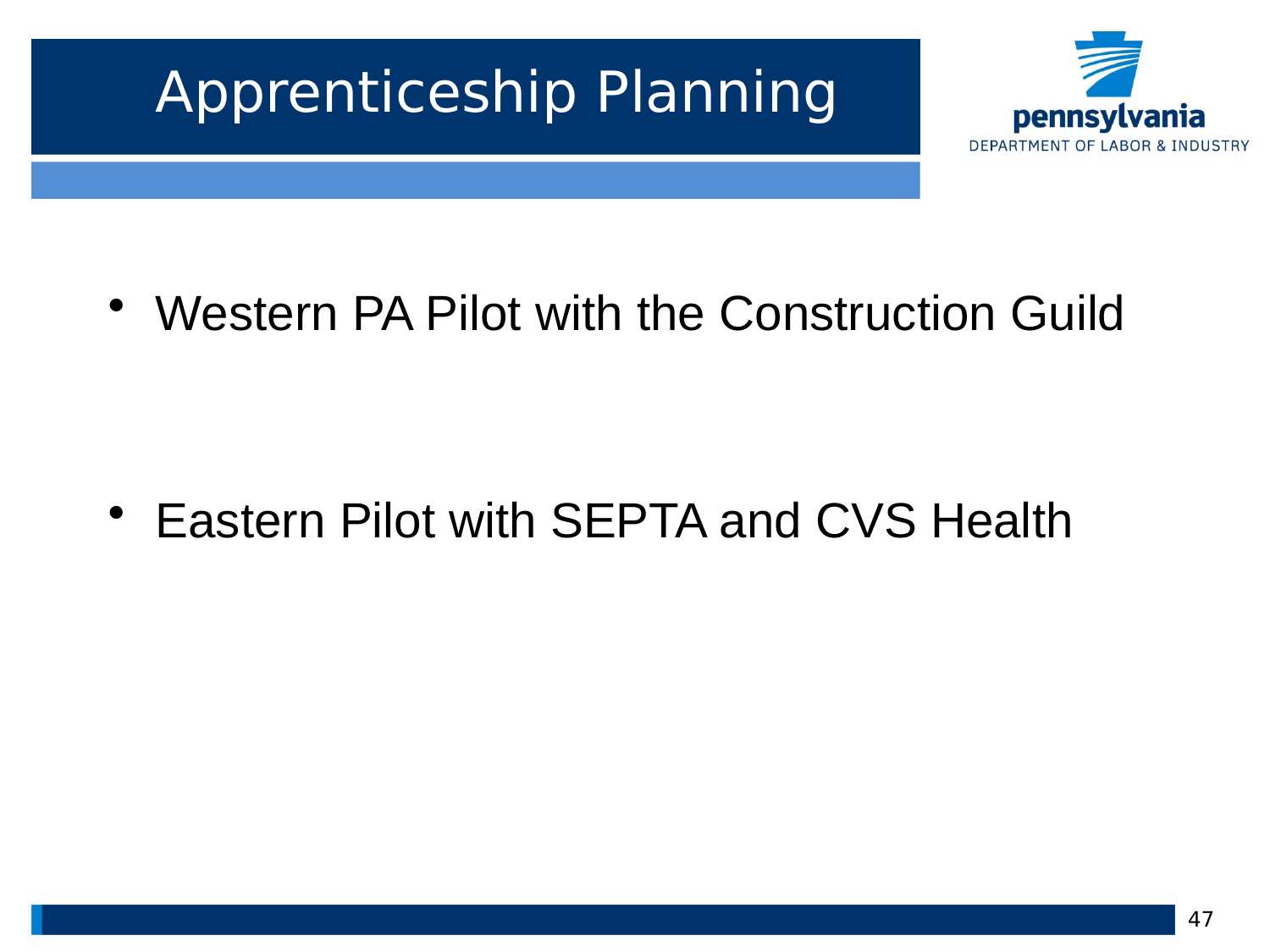

# Apprenticeship Planning
Western PA Pilot with the Construction Guild

Eastern Pilot with SEPTA and CVS Health
47